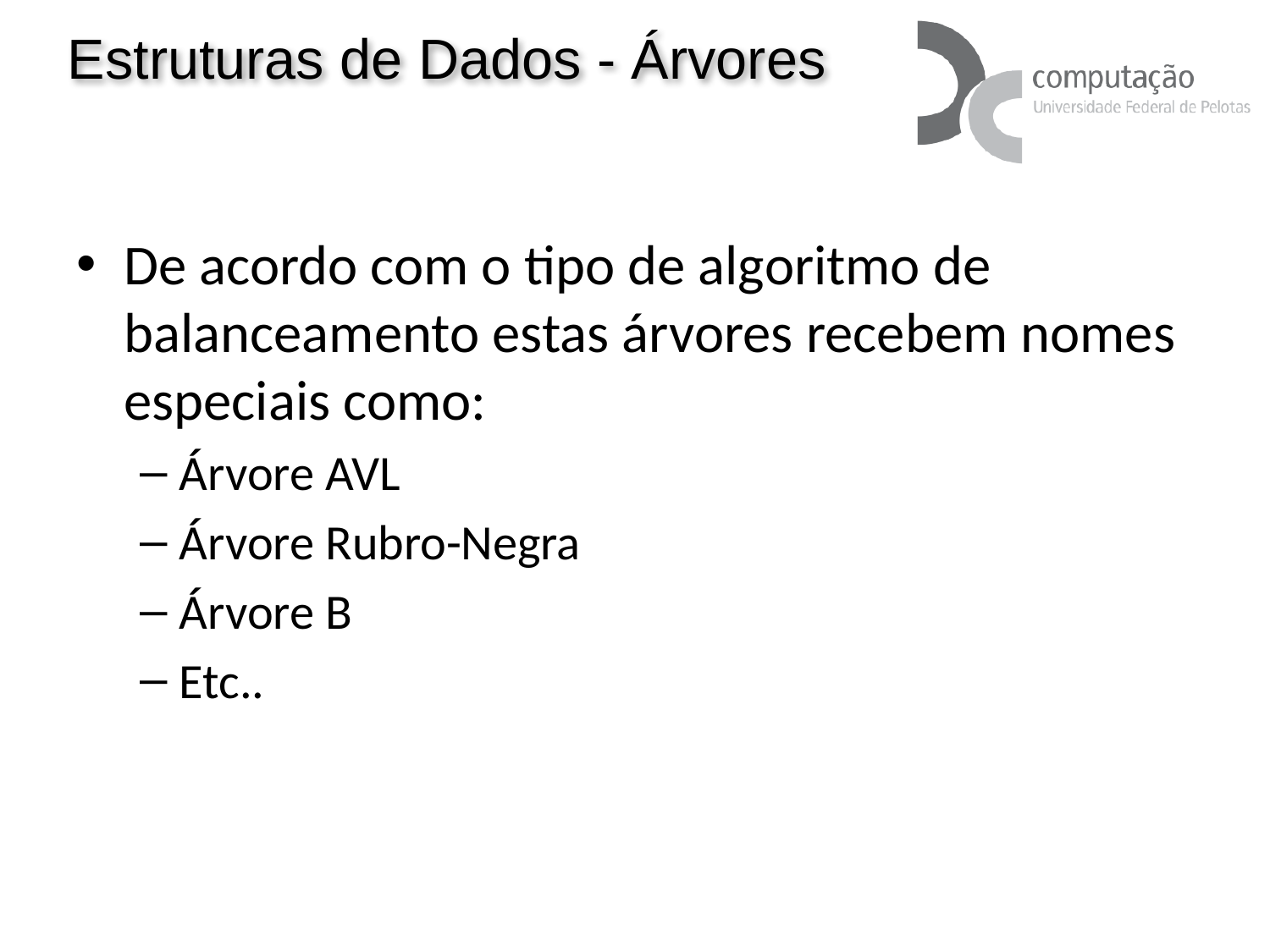

# Estruturas de Dados - Árvores
De acordo com o tipo de algoritmo de balanceamento estas árvores recebem nomes especiais como:
Árvore AVL
Árvore Rubro-Negra
Árvore B
Etc..